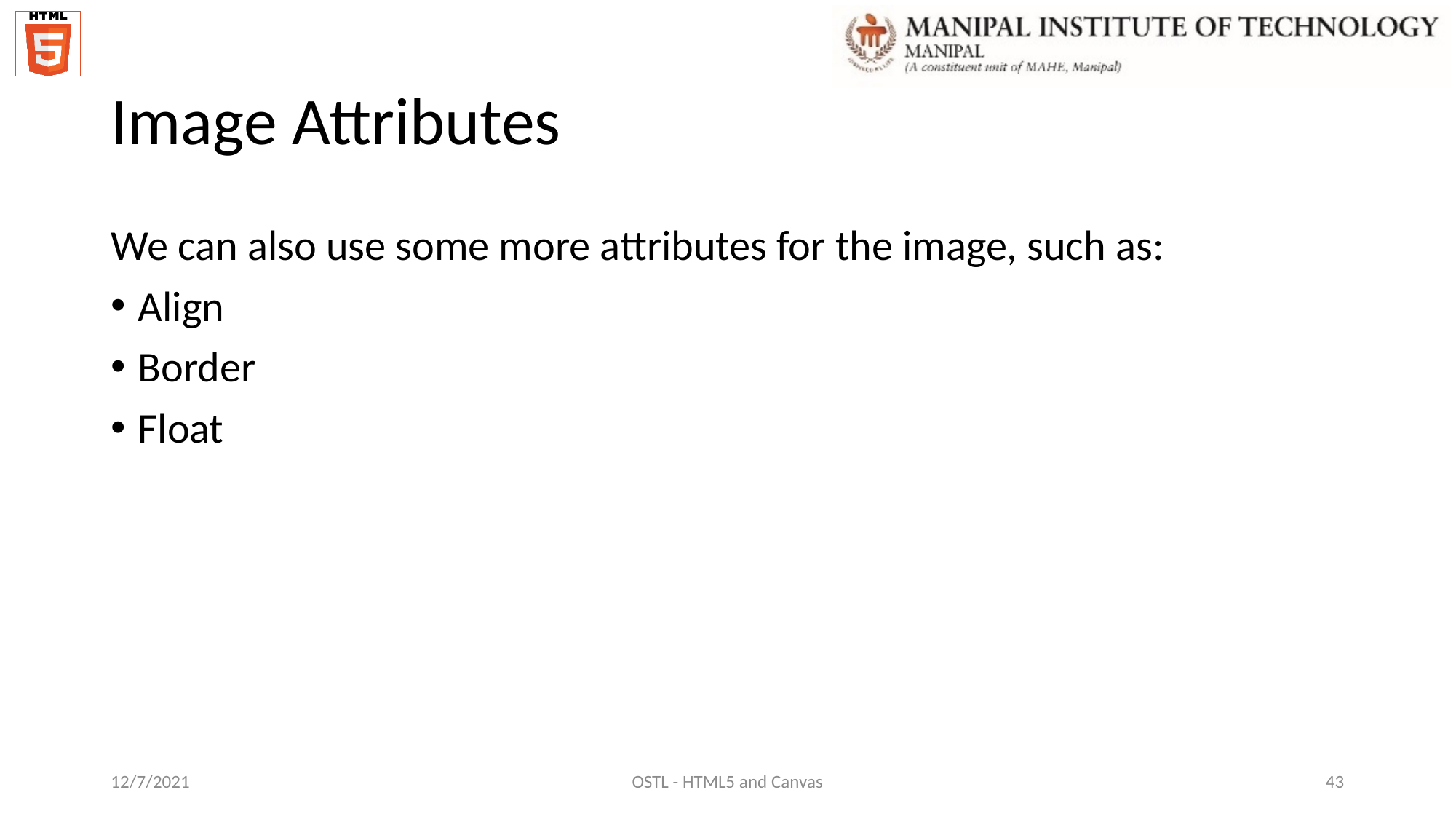

# Image Attributes
We can also use some more attributes for the image, such as:
Align
Border
Float
12/7/2021
OSTL - HTML5 and Canvas
43